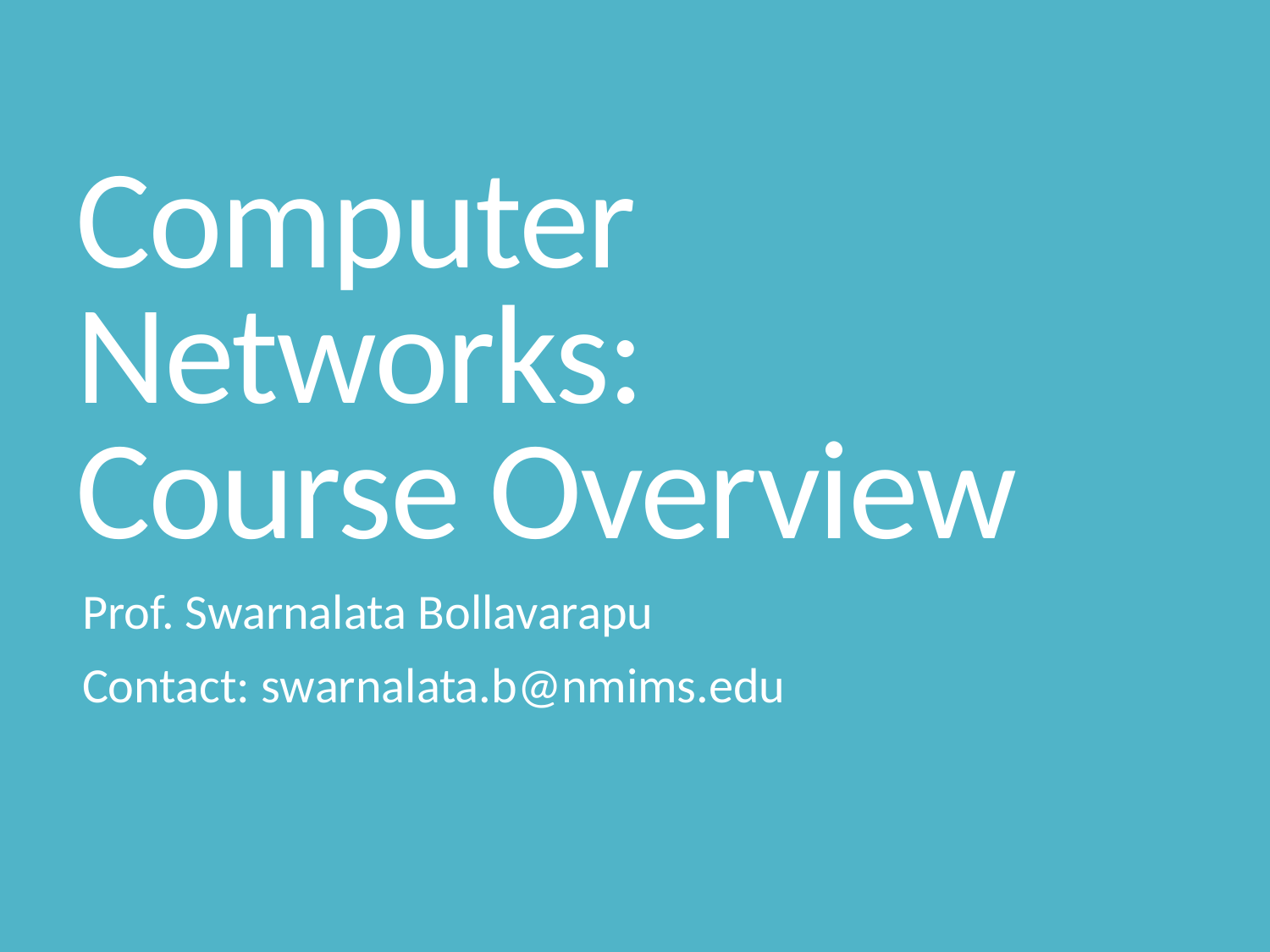

# Computer Networks: Course Overview
Prof. Swarnalata Bollavarapu
Contact: swarnalata.b@nmims.edu